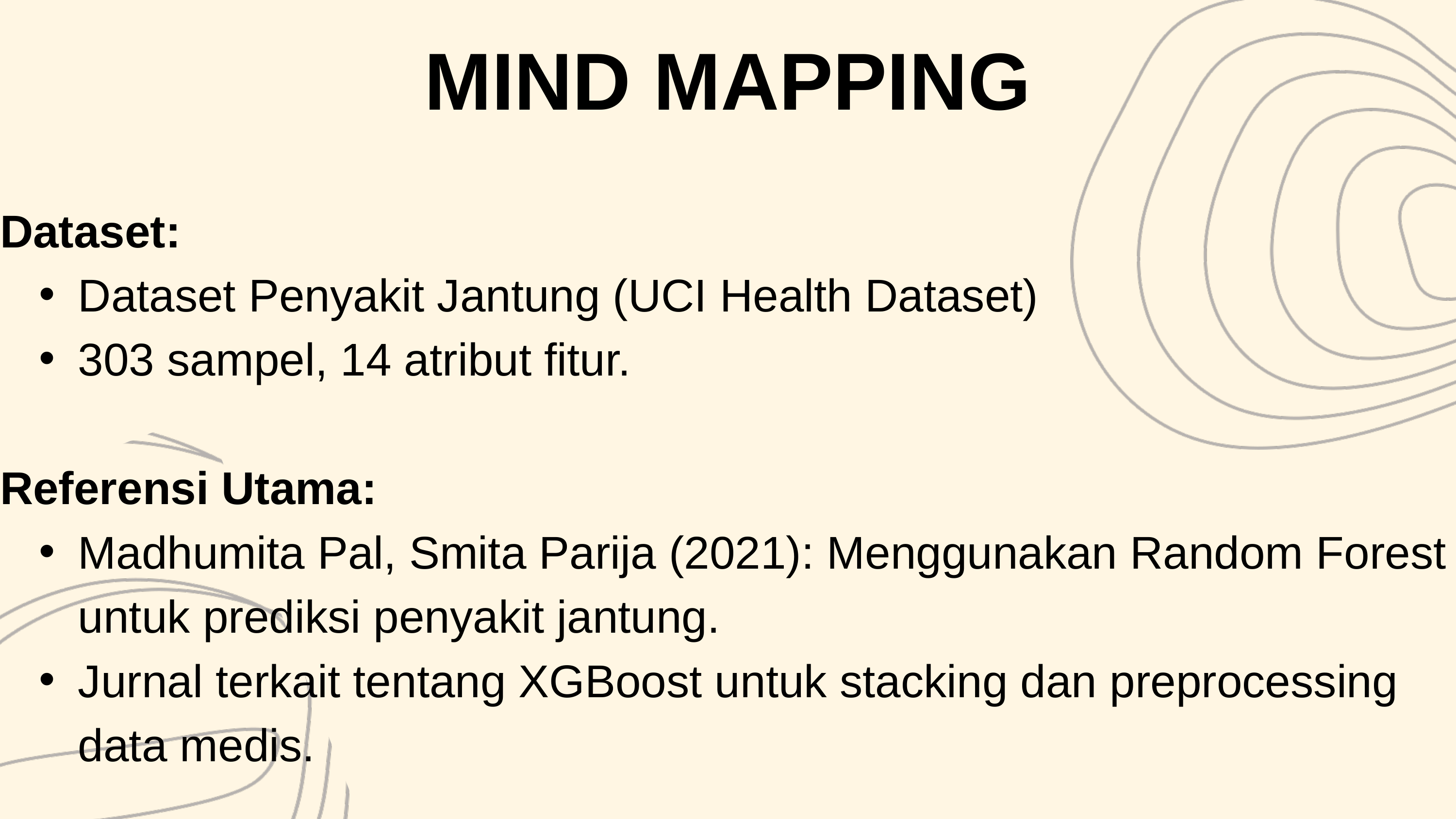

MIND MAPPING
Dataset:
Dataset Penyakit Jantung (UCI Health Dataset)
303 sampel, 14 atribut fitur.

Referensi Utama:
Madhumita Pal, Smita Parija (2021): Menggunakan Random Forest untuk prediksi penyakit jantung.
Jurnal terkait tentang XGBoost untuk stacking dan preprocessing data medis.